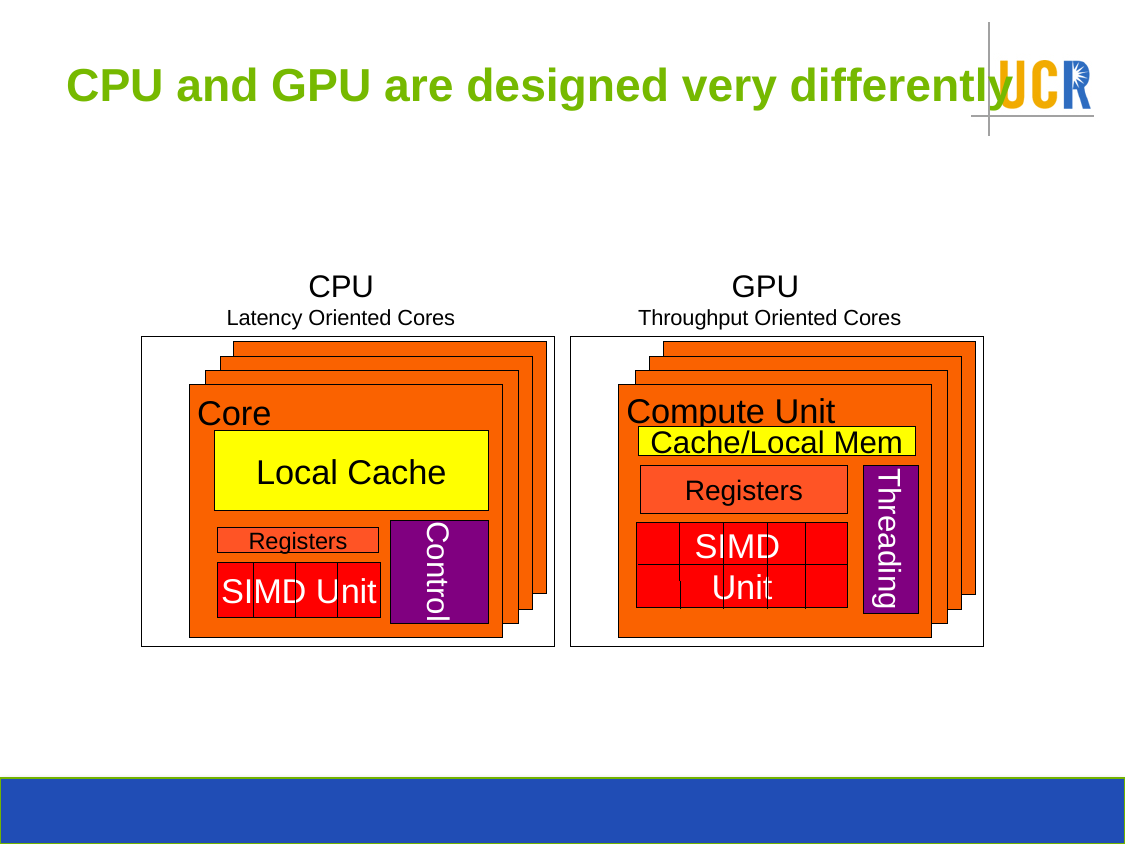

# CPU and GPU are designed very differently
CPU
Latency Oriented Cores
GPU
Throughput Oriented Cores

Chip
Chip

Compute Unit
Core
Local Cache
Registers
Control
SIMD Unit

Cache/Local Mem
Registers
Threading
SIMD
Unit